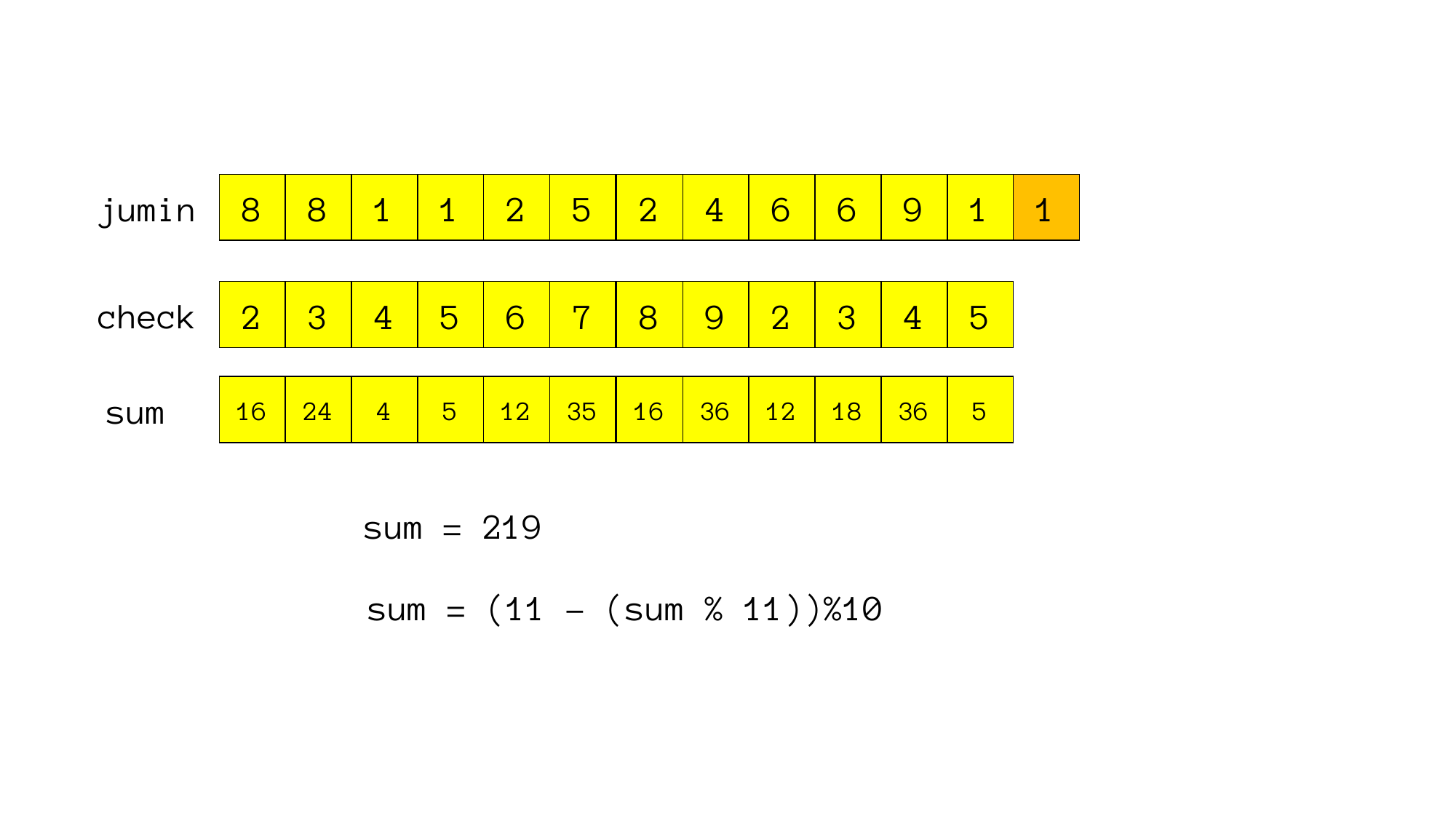

1
1
9
6
6
5
4
2
2
1
1
8
8
jumin
5
4
3
2
7
9
6
8
5
4
3
2
check
5
36
18
12
35
36
12
16
5
4
24
16
sum
sum = 219
sum = (11 - (sum % 11))%10